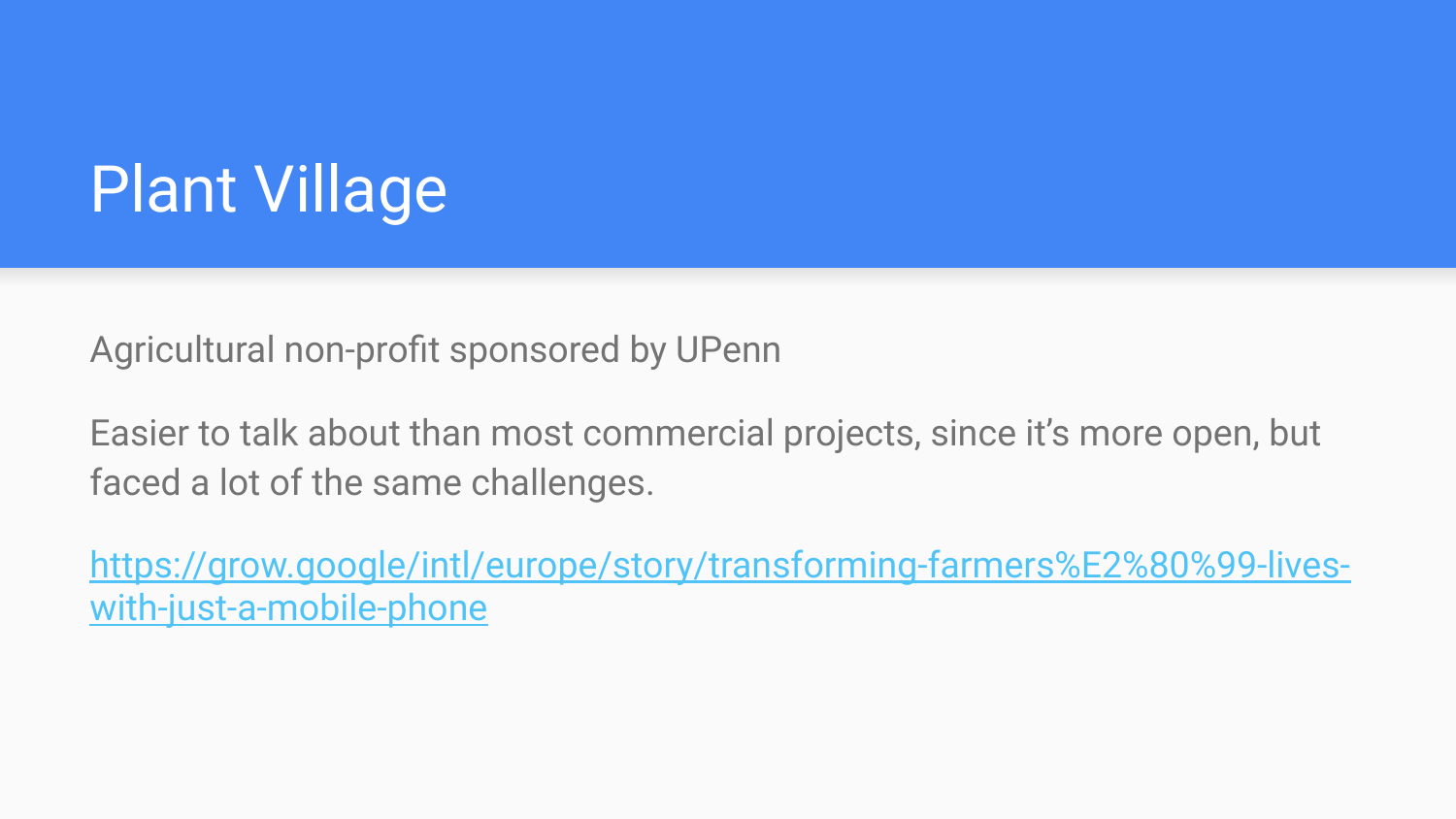

# Plant Village
Agricultural non-profit sponsored by UPenn
Easier to talk about than most commercial projects, since it’s more open, but faced a lot of the same challenges.
https://grow.google/intl/europe/story/transforming-farmers%E2%80%99-lives-with-just-a-mobile-phone